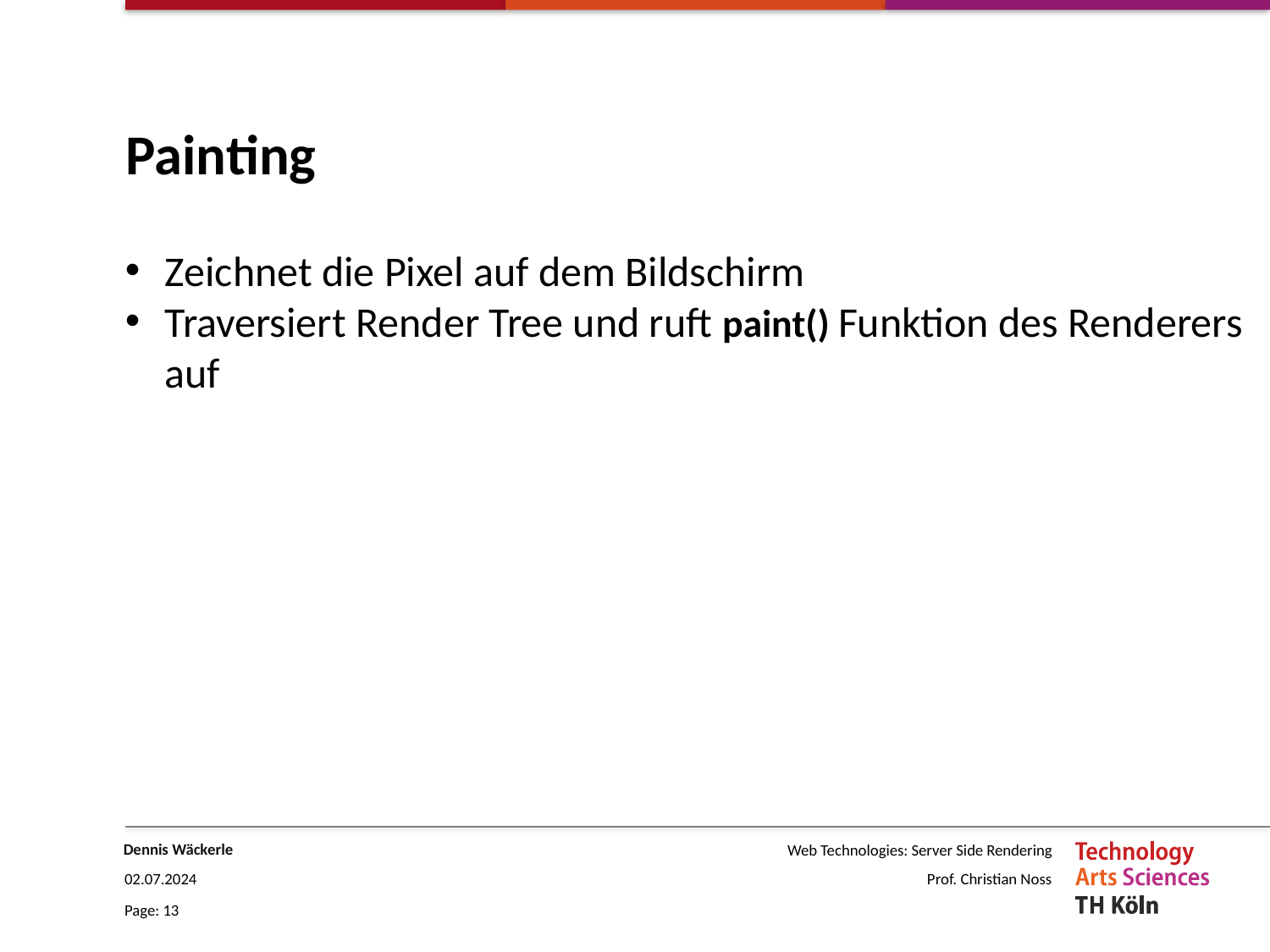

# Painting
Zeichnet die Pixel auf dem Bildschirm
Traversiert Render Tree und ruft paint() Funktion des Renderers auf